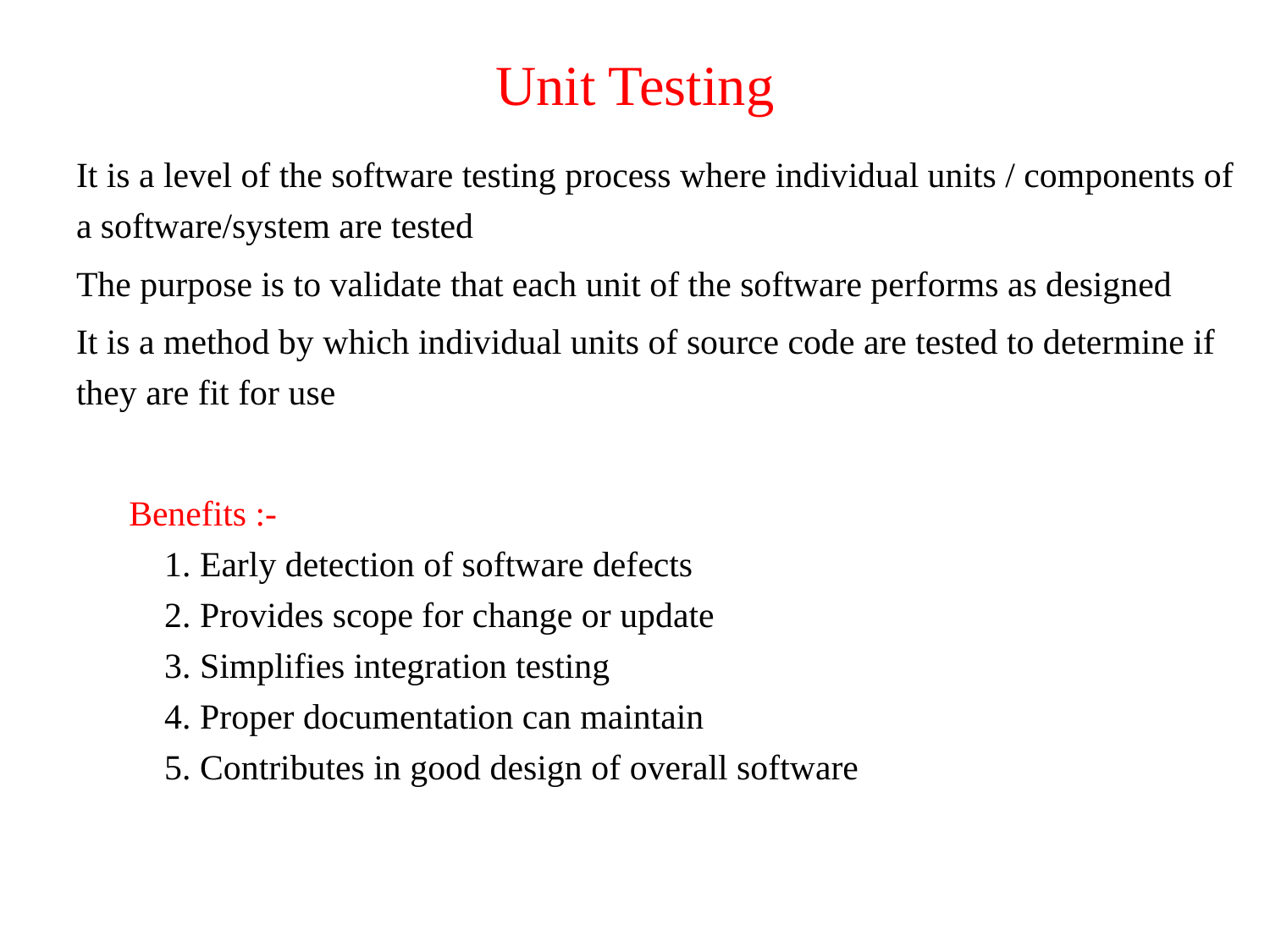

# Unit Testing
It is a level of the software testing process where individual units / components of a software/system are tested
The purpose is to validate that each unit of the software performs as designed
It is a method by which individual units of source code are tested to determine if they are fit for use

Benefits :-
    1. Early detection of software defects
    2. Provides scope for change or update
    3. Simplifies integration testing
    4. Proper documentation can maintain
    5. Contributes in good design of overall software